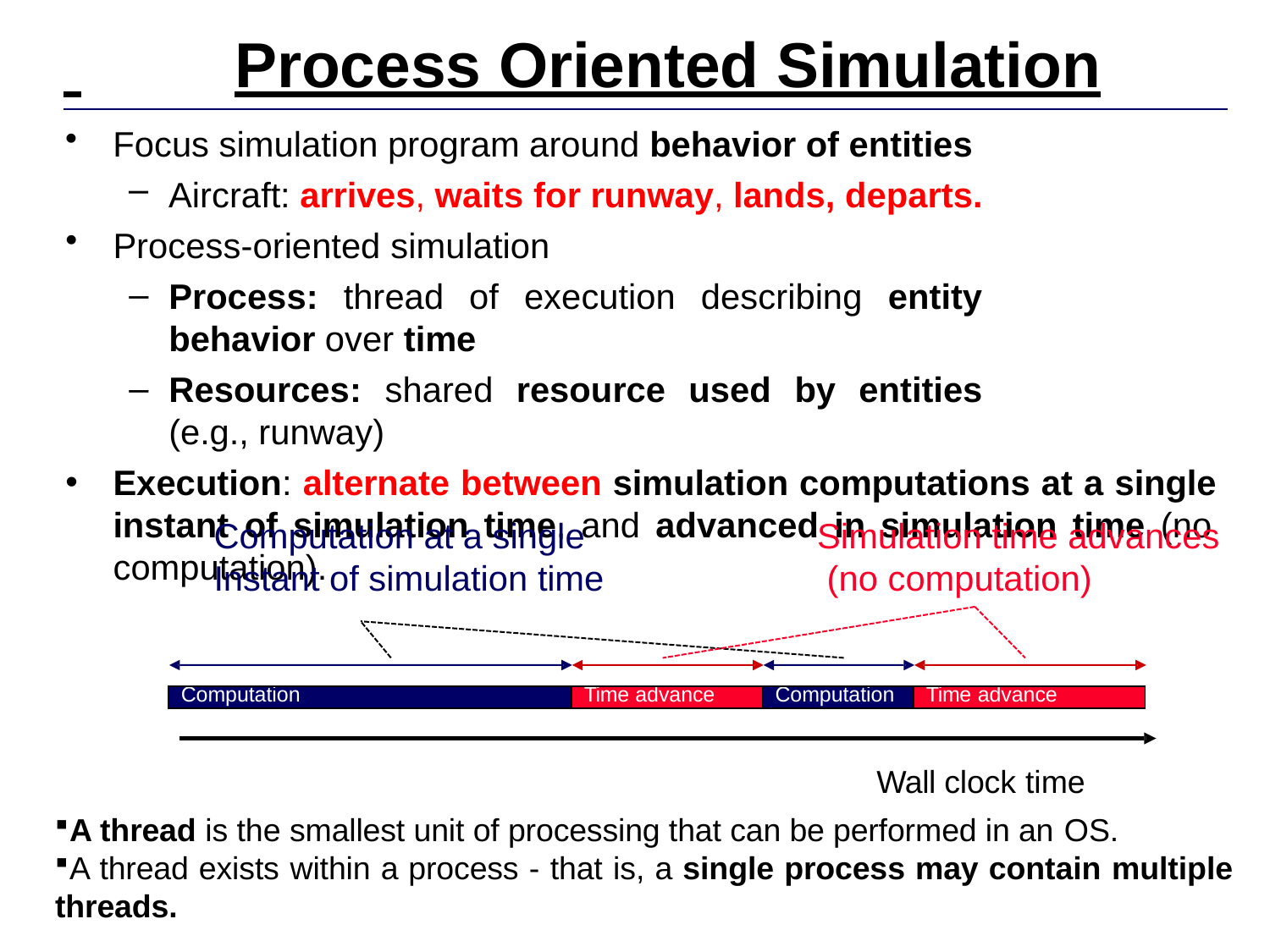

# Process Oriented Simulation

Focus simulation program around behavior of entities
Aircraft: arrives, waits for runway, lands, departs.
Process-oriented simulation
Process: thread of execution describing entity behavior over time
Resources: shared resource used by entities (e.g., runway)
Execution: alternate between simulation computations at a single  instant of simulation time, and advanced in simulation time (no  computation).
Computation at a single  Instant of simulation time
Simulation time advances  (no computation)

| Computation | Time advance | Computation | Time advance |
| --- | --- | --- | --- |

Wall clock time
A thread is the smallest unit of processing that can be performed in an OS.
A thread exists within a process - that is, a single process may contain multiple
threads.